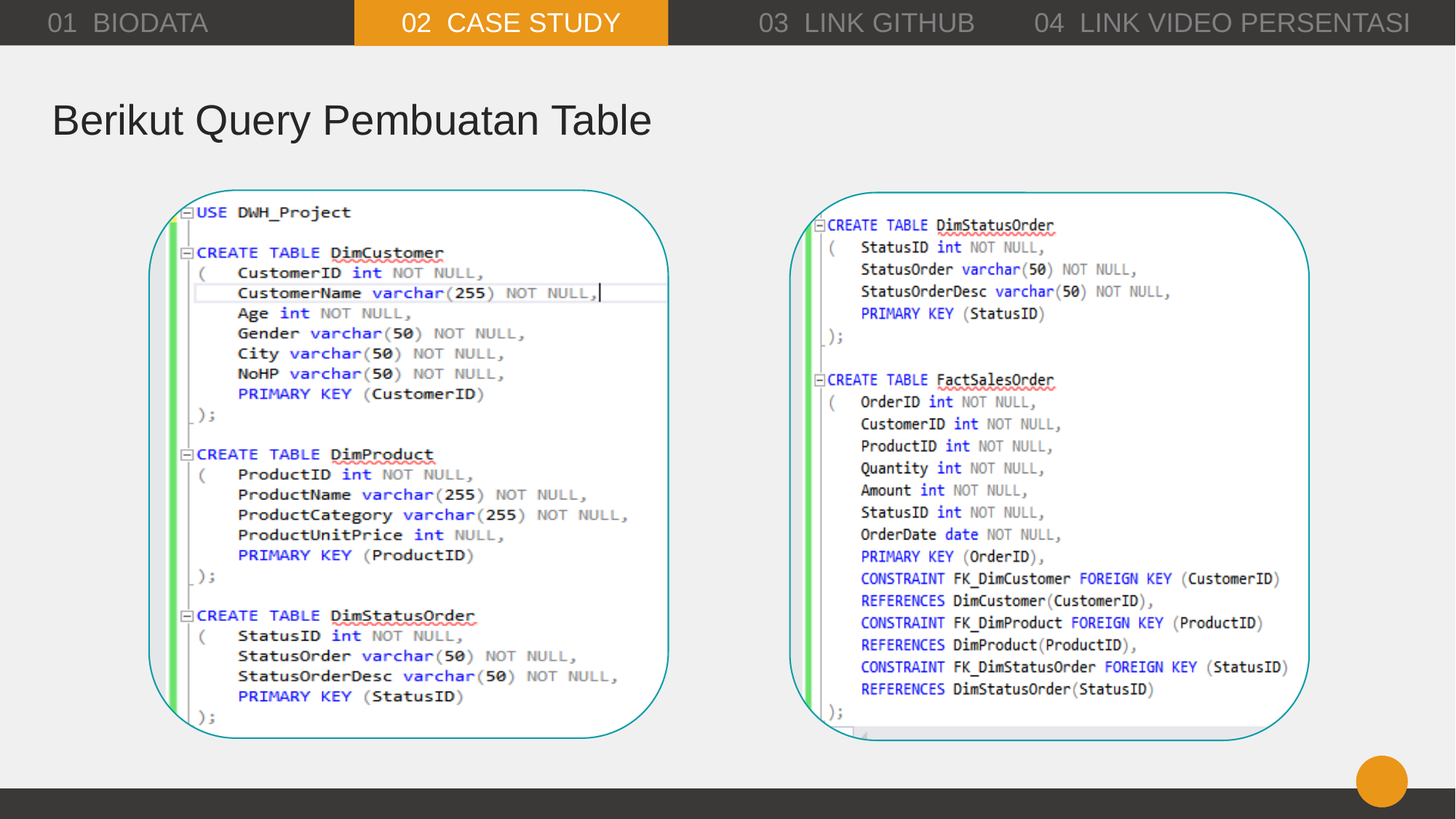

02  CASE STUDY
01  BIODATA
03  LINK GITHUB
04  LINK VIDEO PERSENTASI
Berikut Query Pembuatan Table